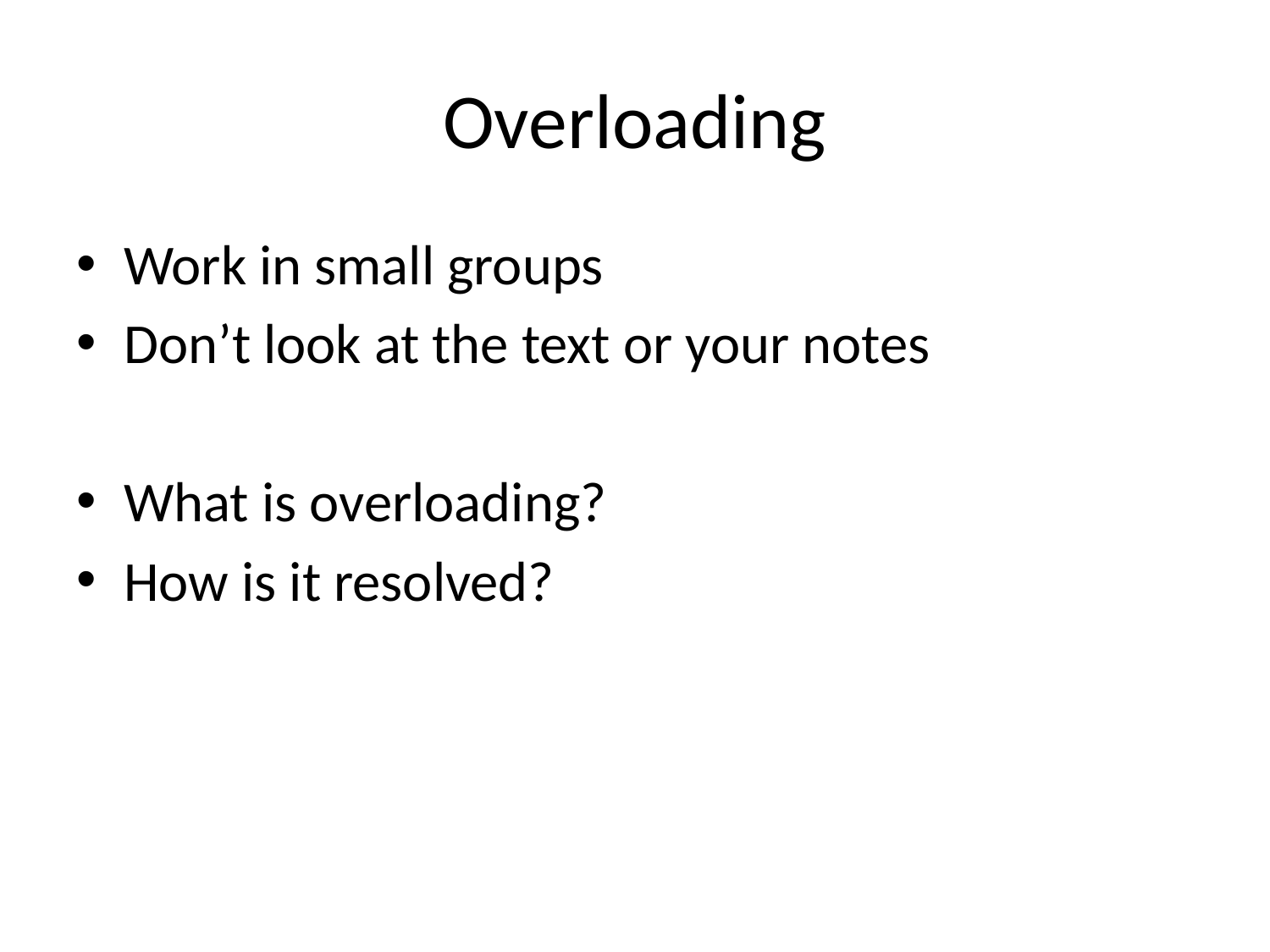

# Overloading
Work in small groups
Don’t look at the text or your notes

What is overloading?
How is it resolved?